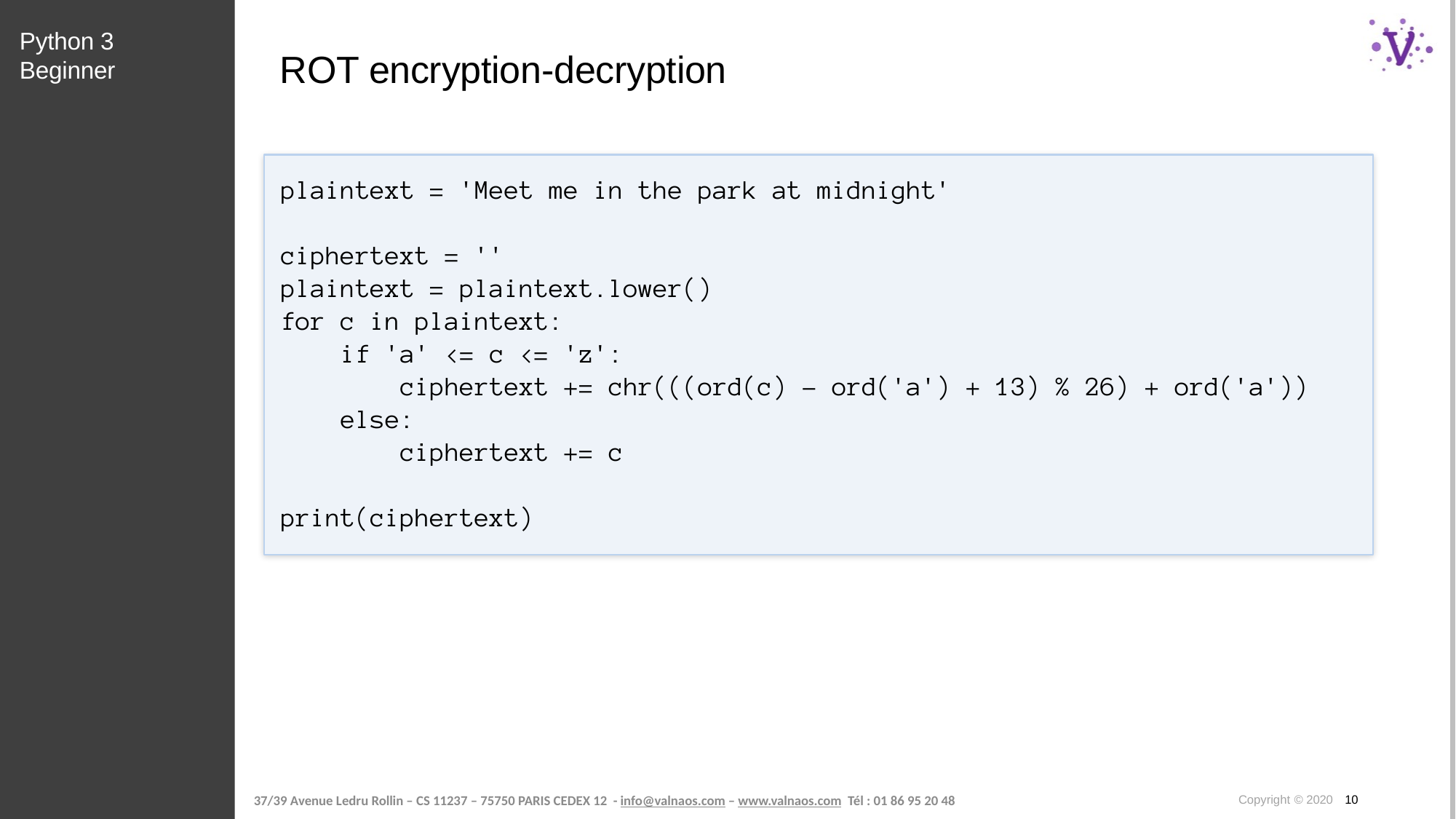

Python 3 Beginner
# ROT encryption-decryption
plaintext = 'Meet me in the park at midnight'

ciphertext = ''
plaintext = plaintext.lower()
for c in plaintext:
    if 'a' <= c <= 'z':
        ciphertext += chr(((ord(c) - ord('a') + 13) % 26) + ord('a'))
    else:
        ciphertext += c

print(ciphertext)

Copyright © 2020   10